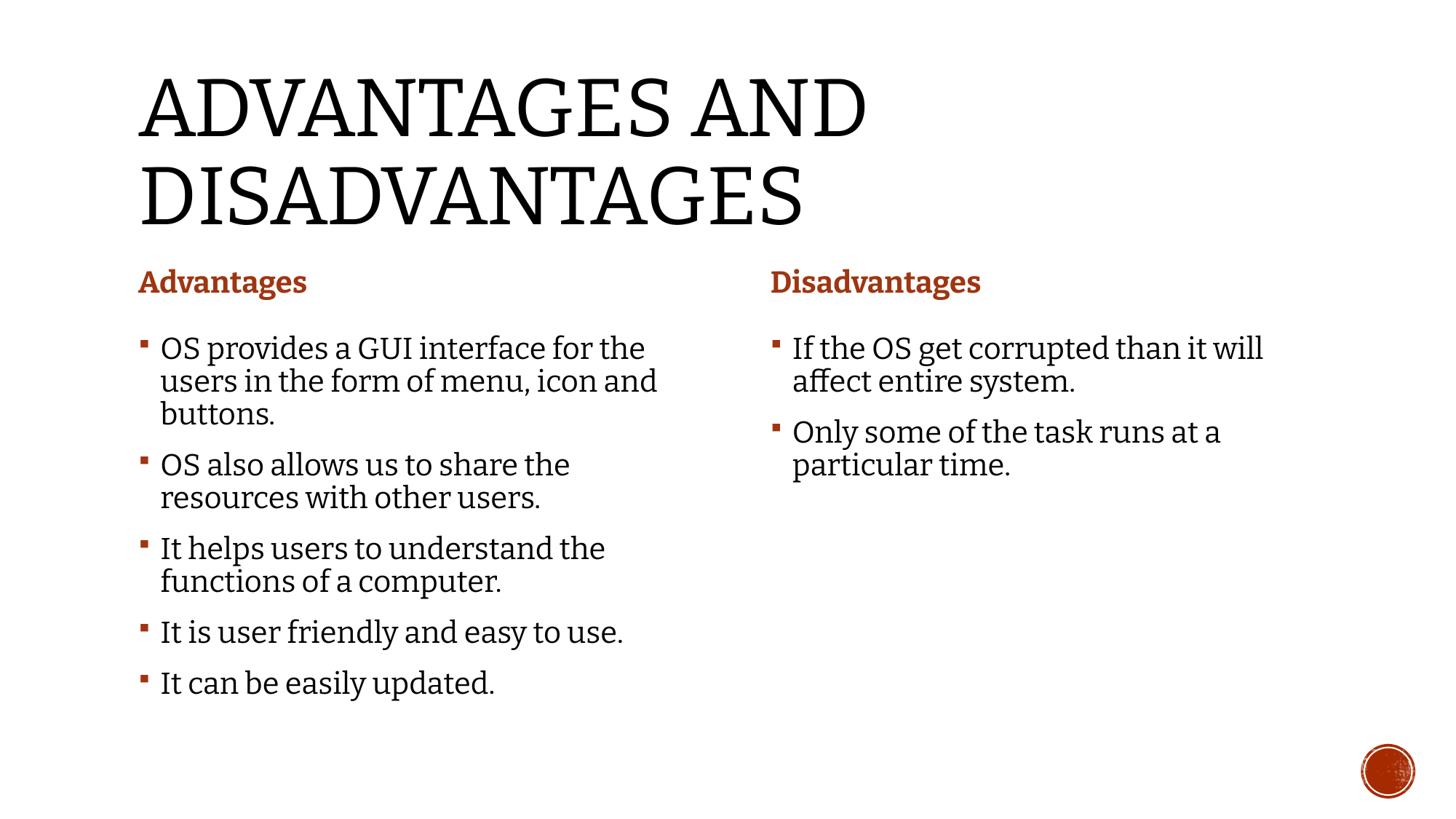

# Advantages and disadvantages
Advantages
Disadvantages
OS provides a GUI interface for the users in the form of menu, icon and buttons.
OS also allows us to share the resources with other users.
It helps users to understand the functions of a computer.
It is user friendly and easy to use.
It can be easily updated.
If the OS get corrupted than it will affect entire system.
Only some of the task runs at a particular time.